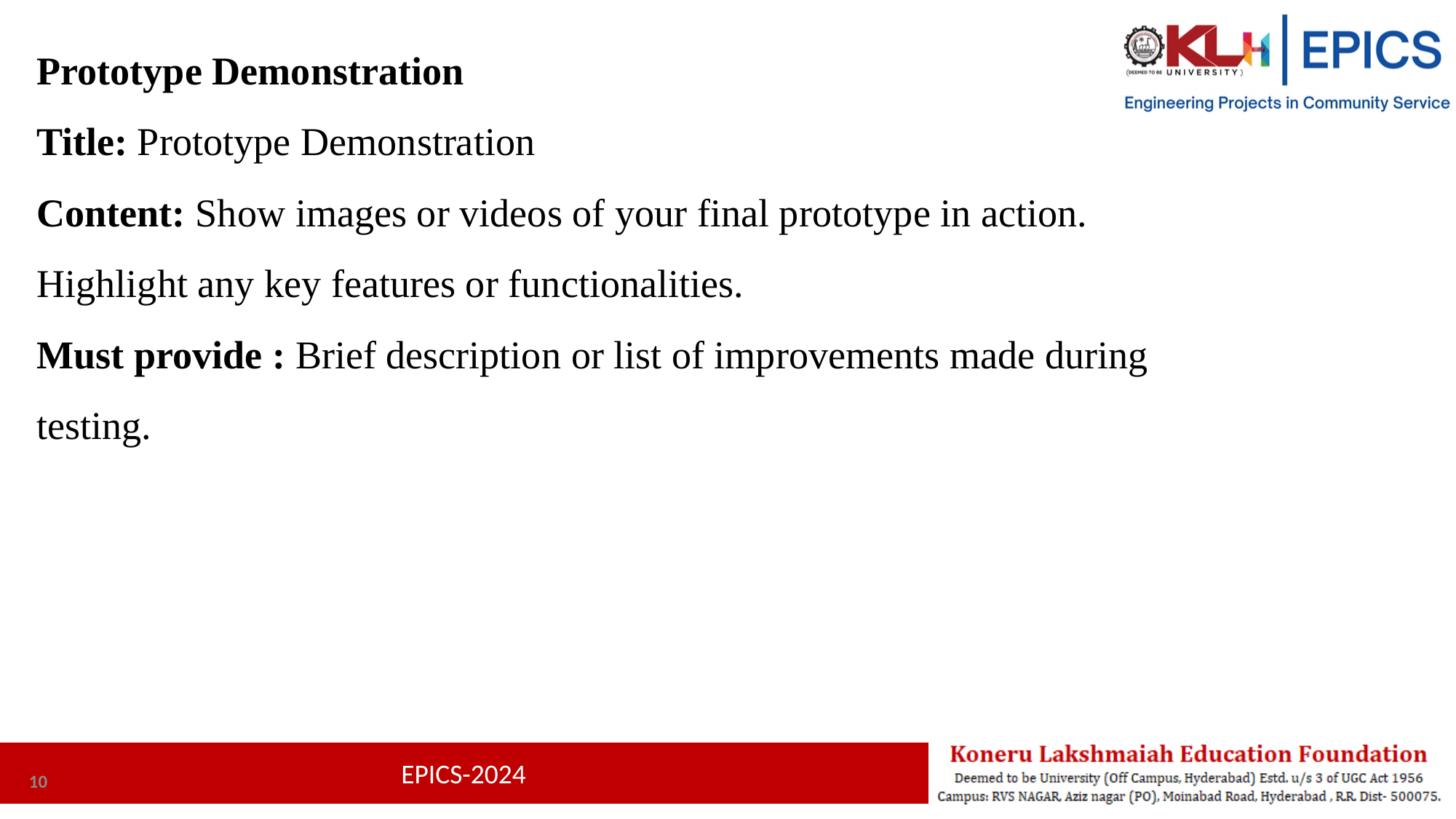

Prototype Demonstration
Title: Prototype Demonstration
Content: Show images or videos of your final prototype in action. Highlight any key features or functionalities.
Must provide : Brief description or list of improvements made during testing.
10